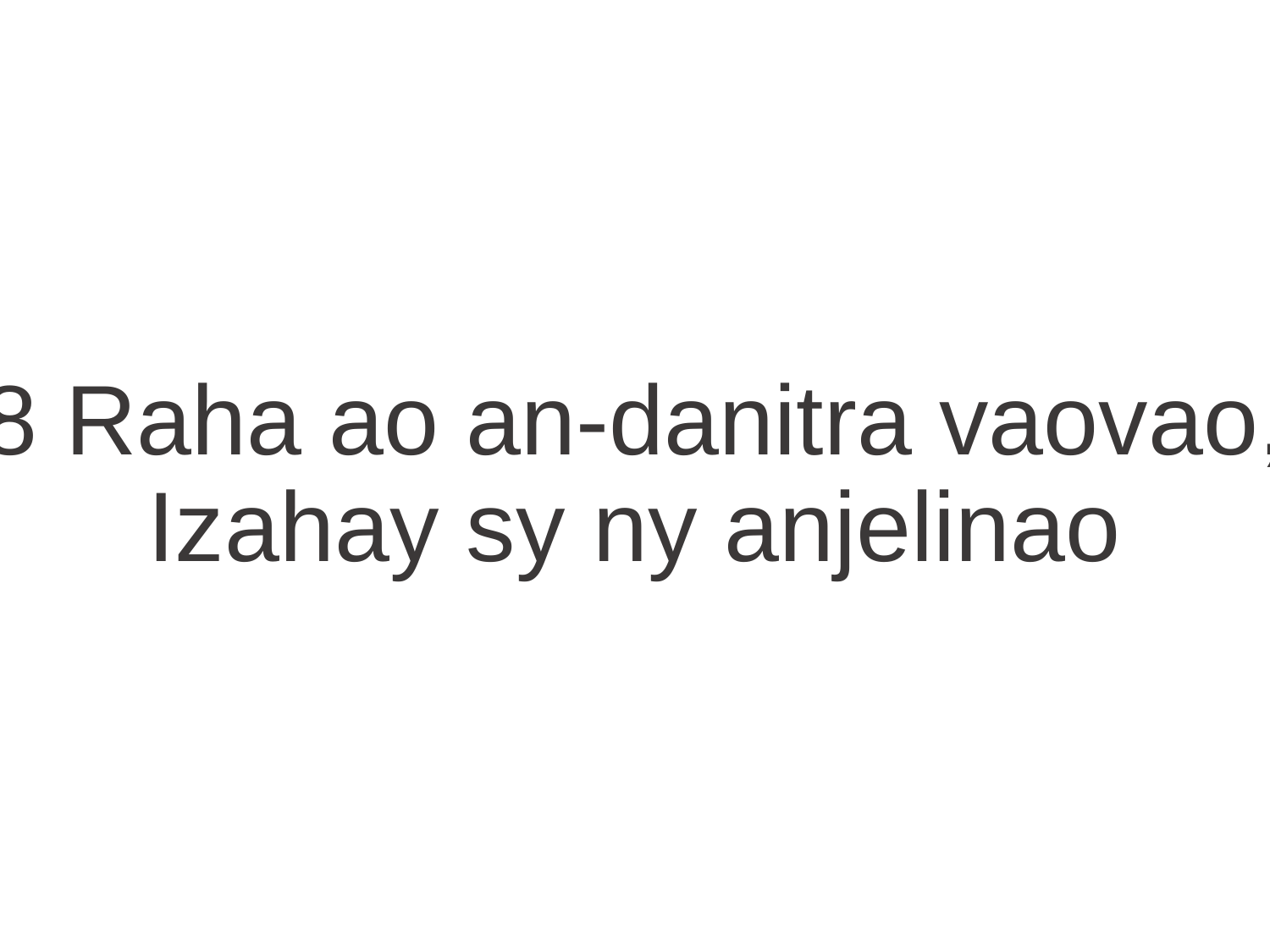

8 Raha ao an-danitra vaovao,
Izahay sy ny anjelinao